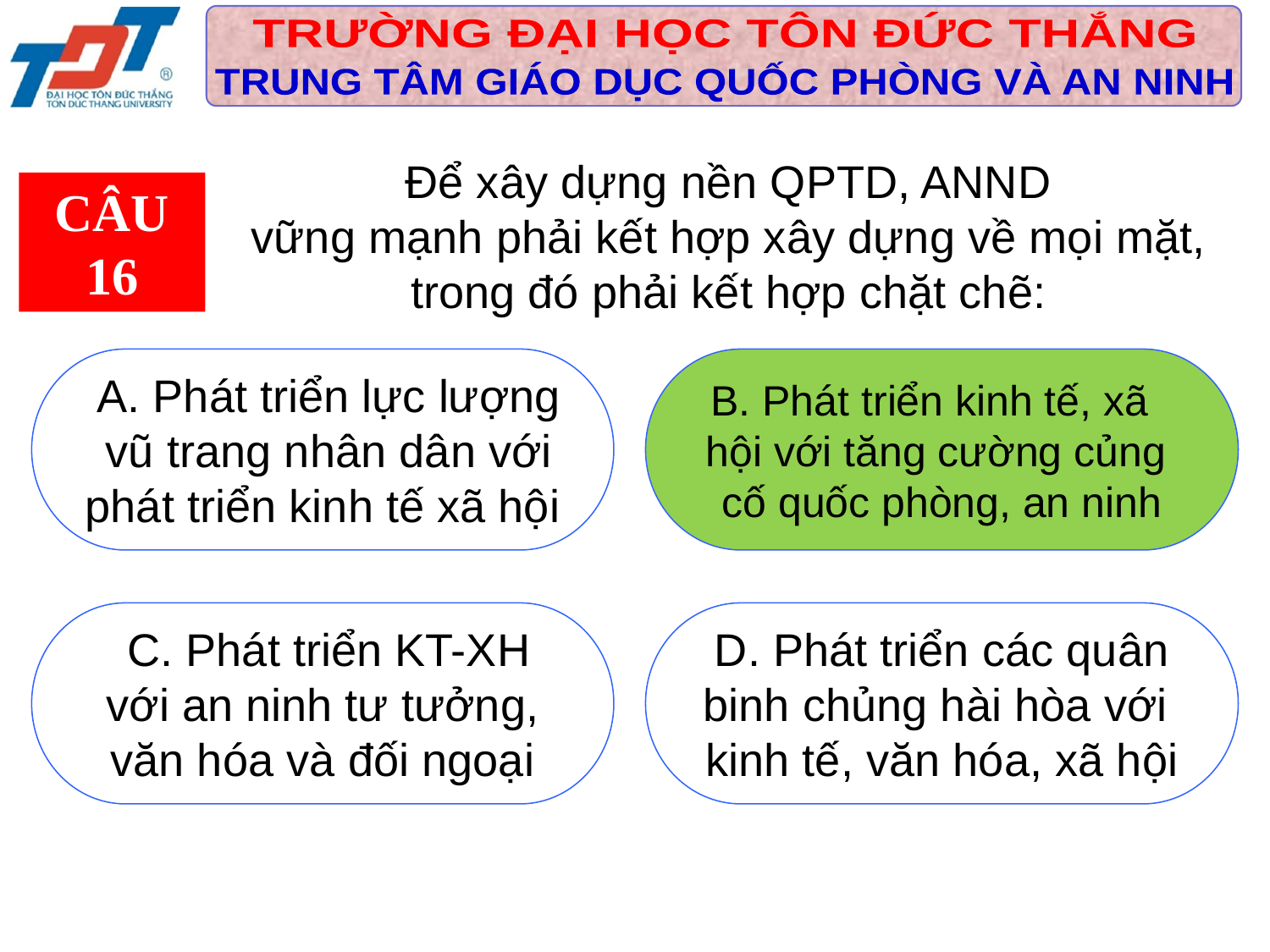

Để xây dựng nền QPTD, ANND
vững mạnh phải kết hợp xây dựng về mọi mặt,
trong đó phải kết hợp chặt chẽ:
CÂU 16
 A. Phát triển lực lượng
 vũ trang nhân dân với
phát triển kinh tế xã hội
B. Phát triển kinh tế, xã
hội với tăng cường củng
cố quốc phòng, an ninh
 C. Phát triển KT-XH
với an ninh tư tưởng,
văn hóa và đối ngoại
 D. Phát triển các quân
binh chủng hài hòa với
kinh tế, văn hóa, xã hội